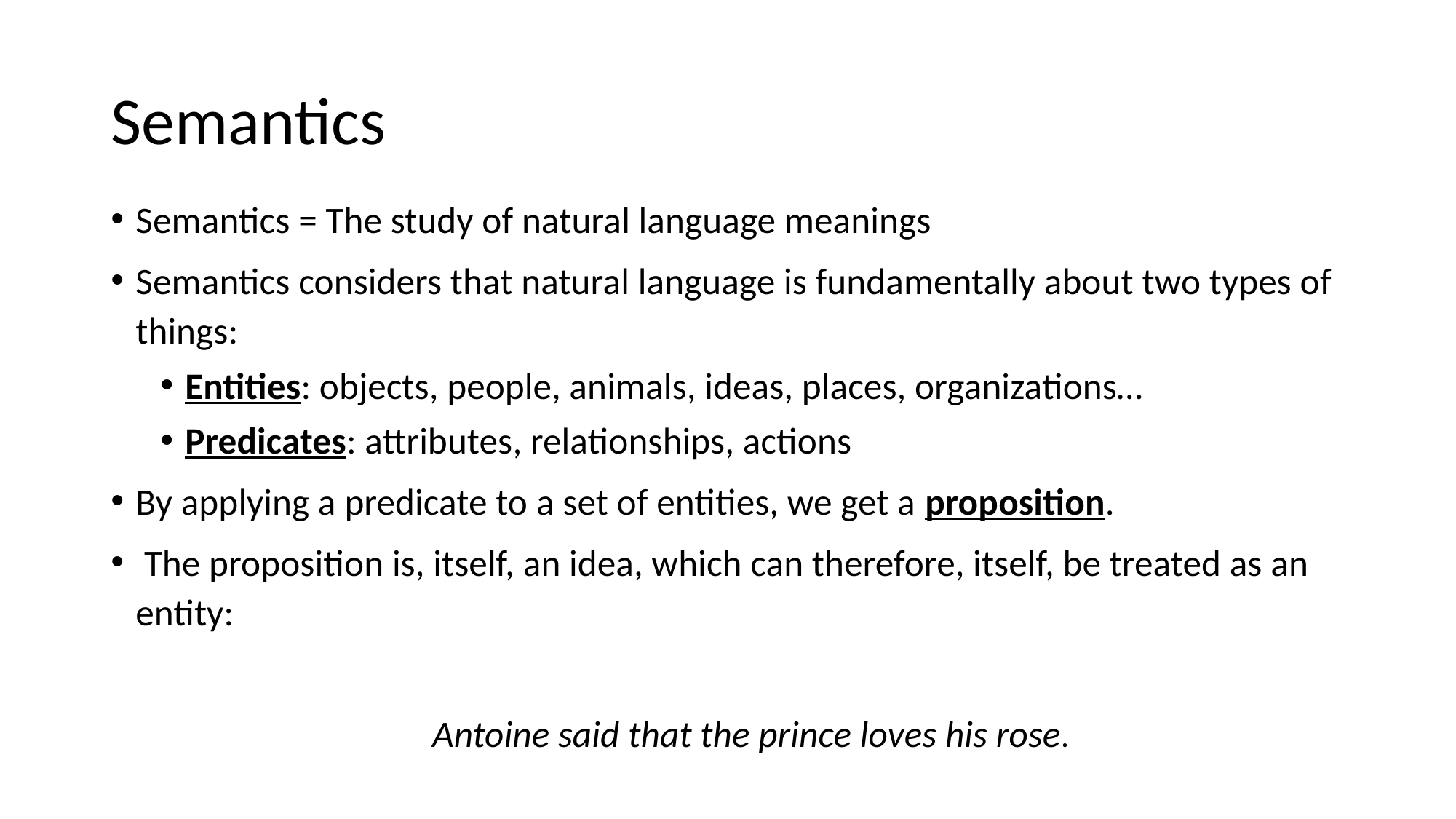

# Semantics
Semantics = The study of natural language meanings
Semantics considers that natural language is fundamentally about two types of things:
Entities: objects, people, animals, ideas, places, organizations…
Predicates: attributes, relationships, actions
By applying a predicate to a set of entities, we get a proposition.
 The proposition is, itself, an idea, which can therefore, itself, be treated as an entity:

Antoine said that the prince loves his rose.